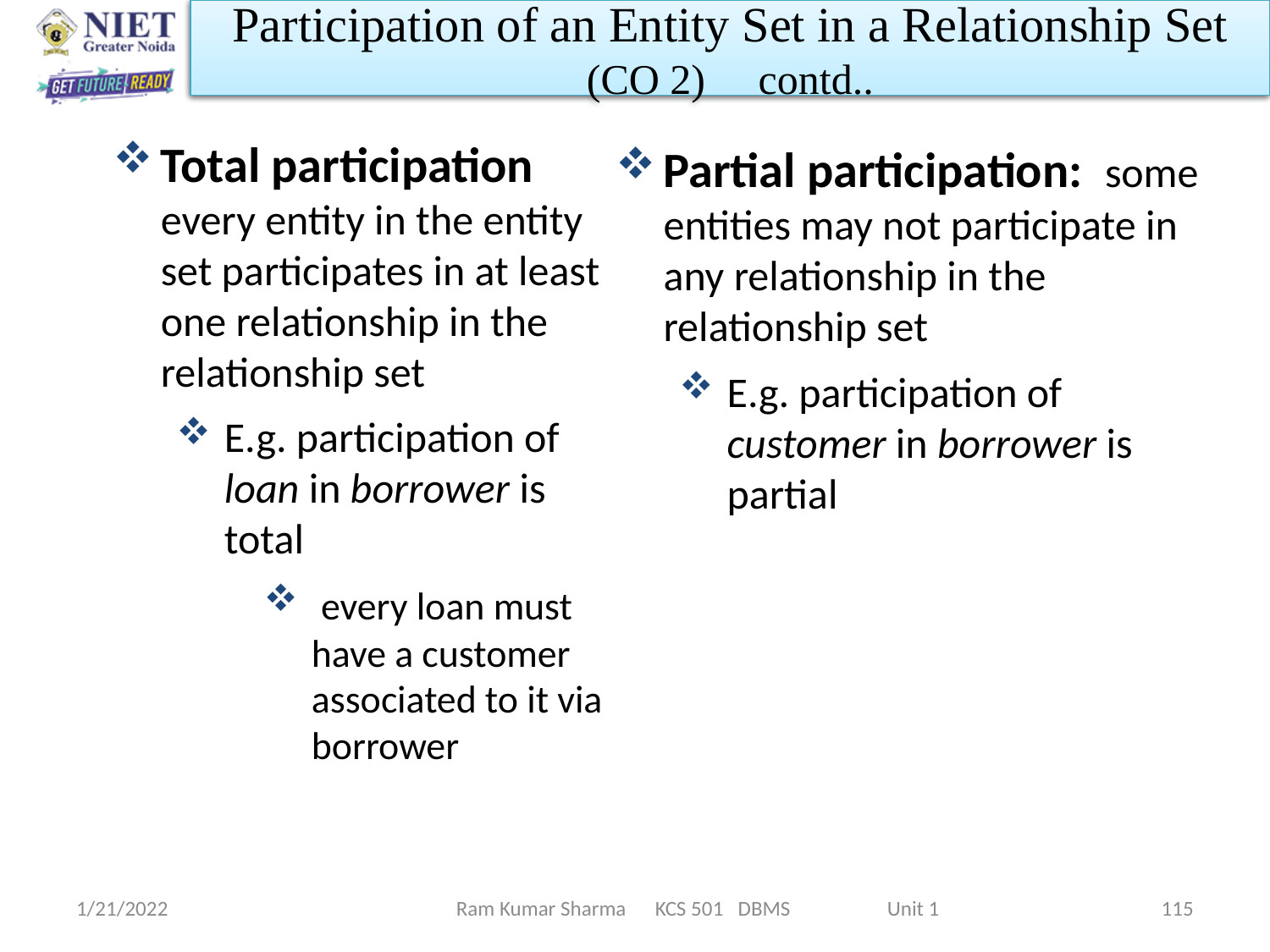

Participation of an Entity Set in a Relationship Set (CO 2)     contd..
Total participation every entity in the entity set participates in at least one relationship in the relationship set
E.g. participation of loan in borrower is total
 every loan must have a customer associated to it via borrower
Partial participation:  some entities may not participate in any relationship in the relationship set
E.g. participation of customer in borrower is partial
1/21/2022
Ram Kumar Sharma      KCS 501   DBMS                    Unit 1
115